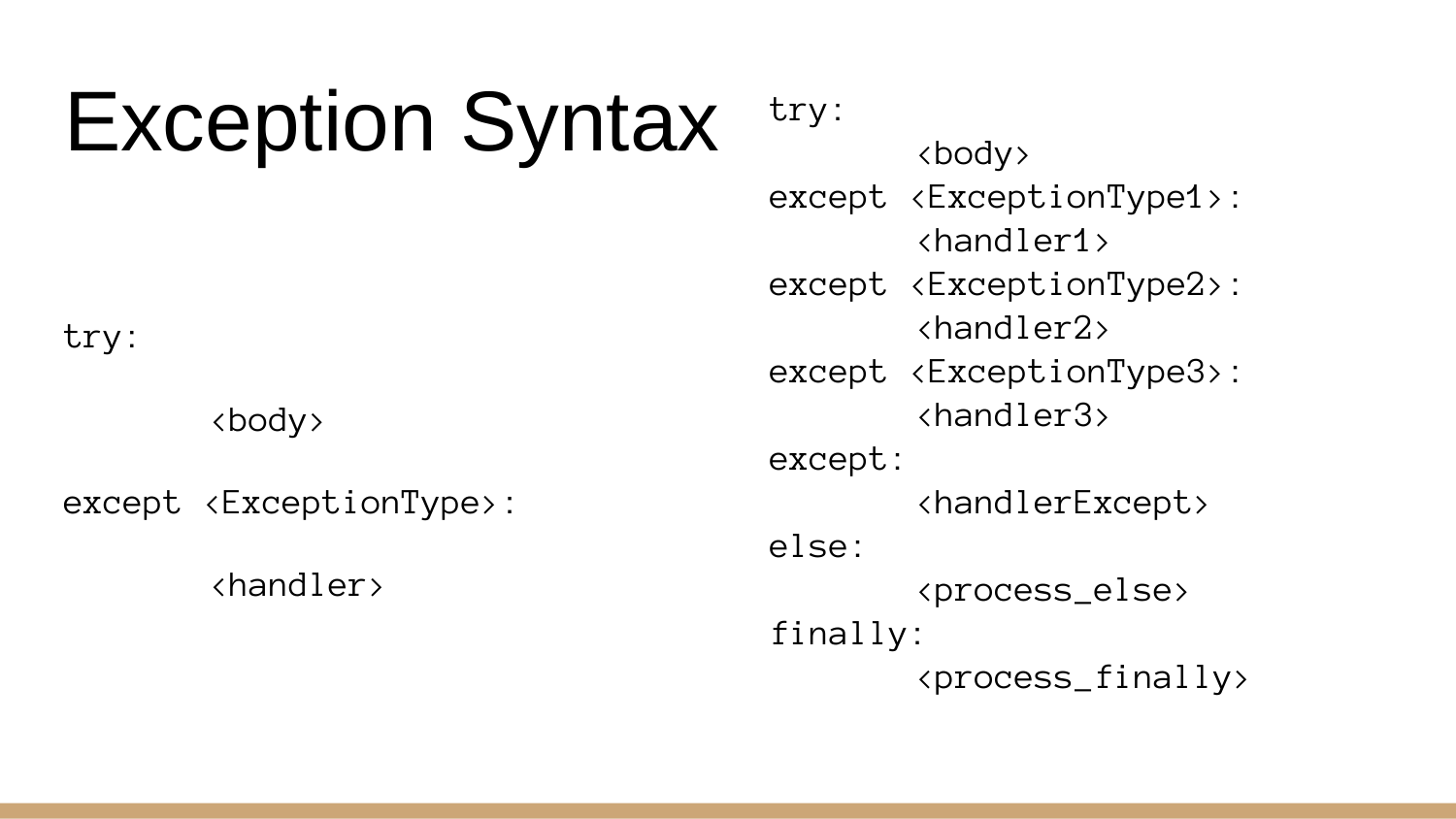

# Exception Syntax
try:
	<body>
except <ExceptionType1>:
	<handler1>
except <ExceptionType2>:
	<handler2>
except <ExceptionType3>:
	<handler3>
except:
	<handlerExcept>
else:
	<process_else>
finally:
	<process_finally>
try:
	<body>
except <ExceptionType>:
	<handler>